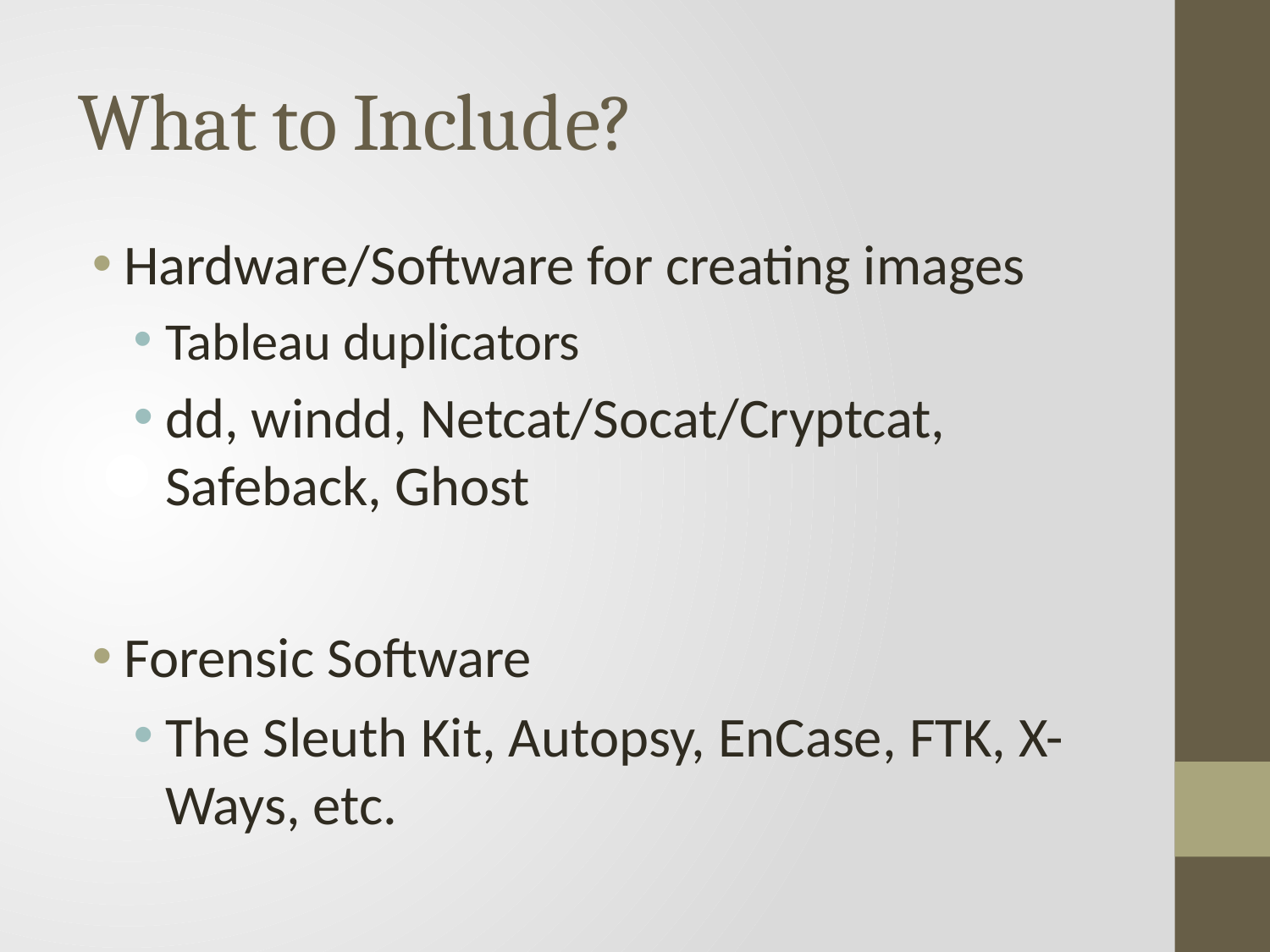

# What to Include?
Hardware/Software for creating images
Tableau duplicators
dd, windd, Netcat/Socat/Cryptcat, Safeback, Ghost

Forensic Software
The Sleuth Kit, Autopsy, EnCase, FTK, X-Ways, etc.